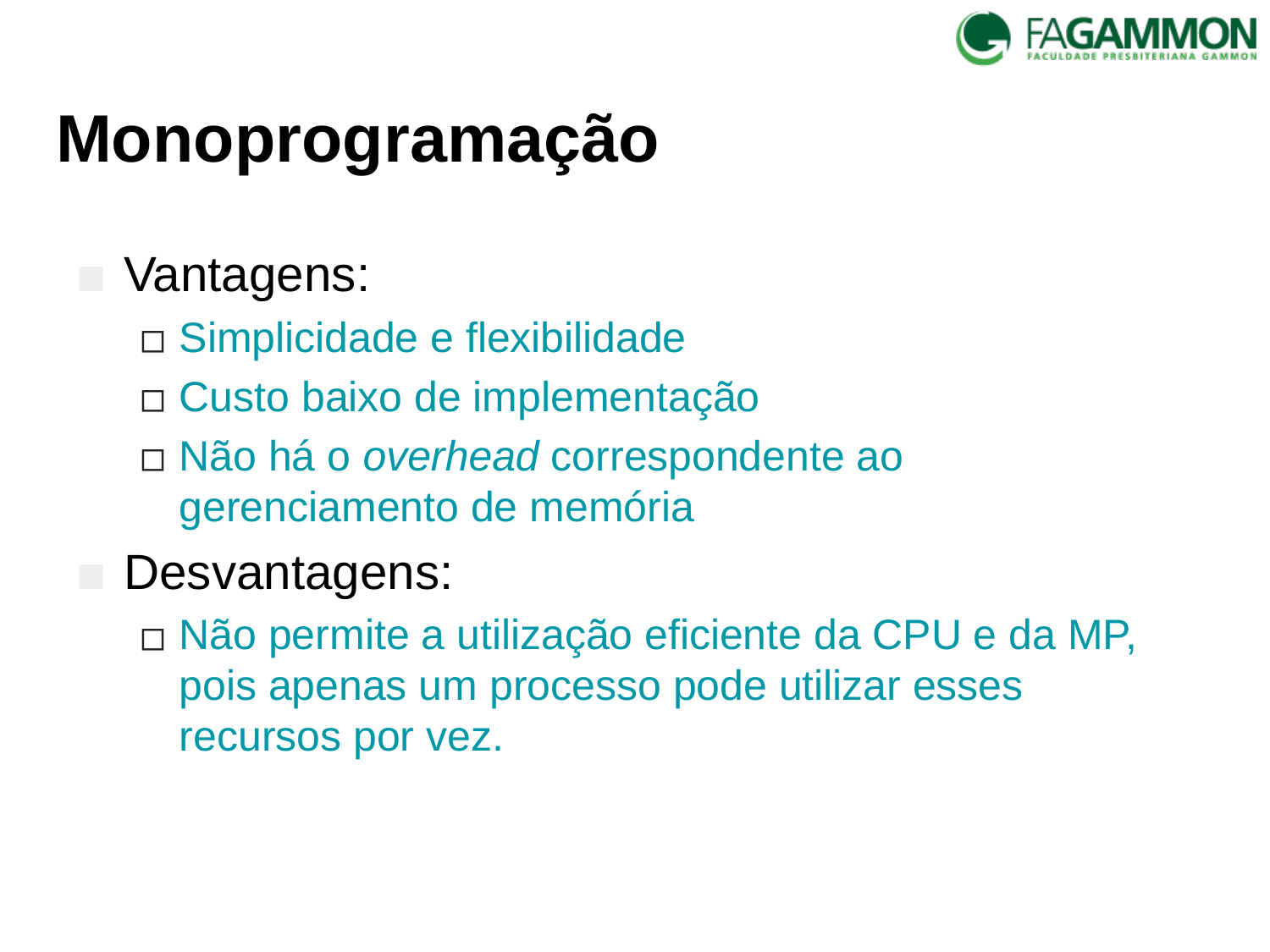

# Monoprogramação
Vantagens:
Simplicidade e flexibilidade
Custo baixo de implementação
Não há o overhead correspondente ao gerenciamento de memória
Desvantagens:
Não permite a utilização eficiente da CPU e da MP, pois apenas um processo pode utilizar esses recursos por vez.